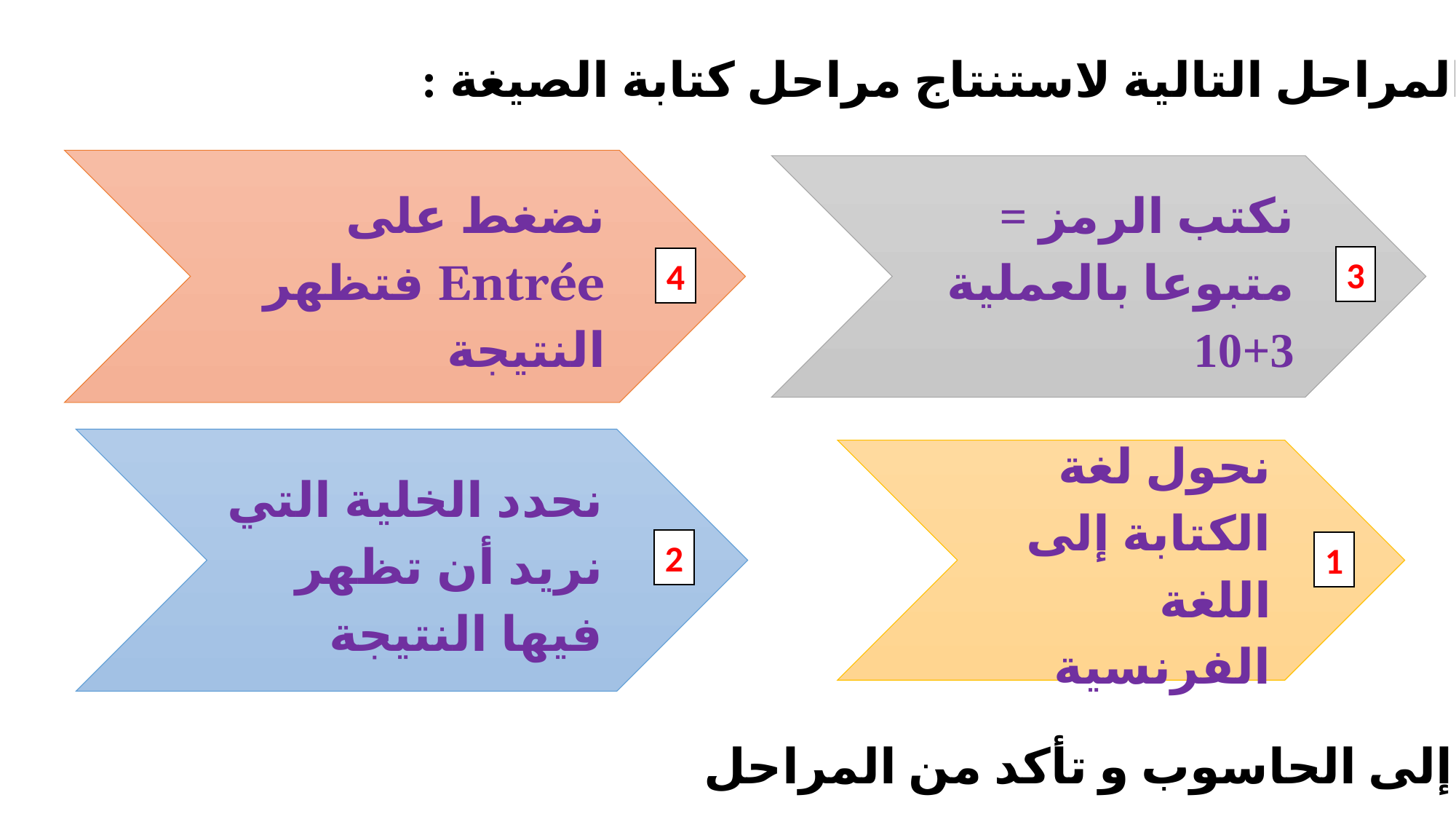

رتب المراحل التالية لاستنتاج مراحل كتابة الصيغة :

نضغط على Entrée فتظهر النتيجة
نكتب الرمز = متبوعا بالعملية 3+10
3
4
نحدد الخلية التي نريد أن تظهر فيها النتيجة
نحول لغة الكتابة إلى اللغة الفرنسية
2
1

قم إلى الحاسوب و تأكد من المراحل